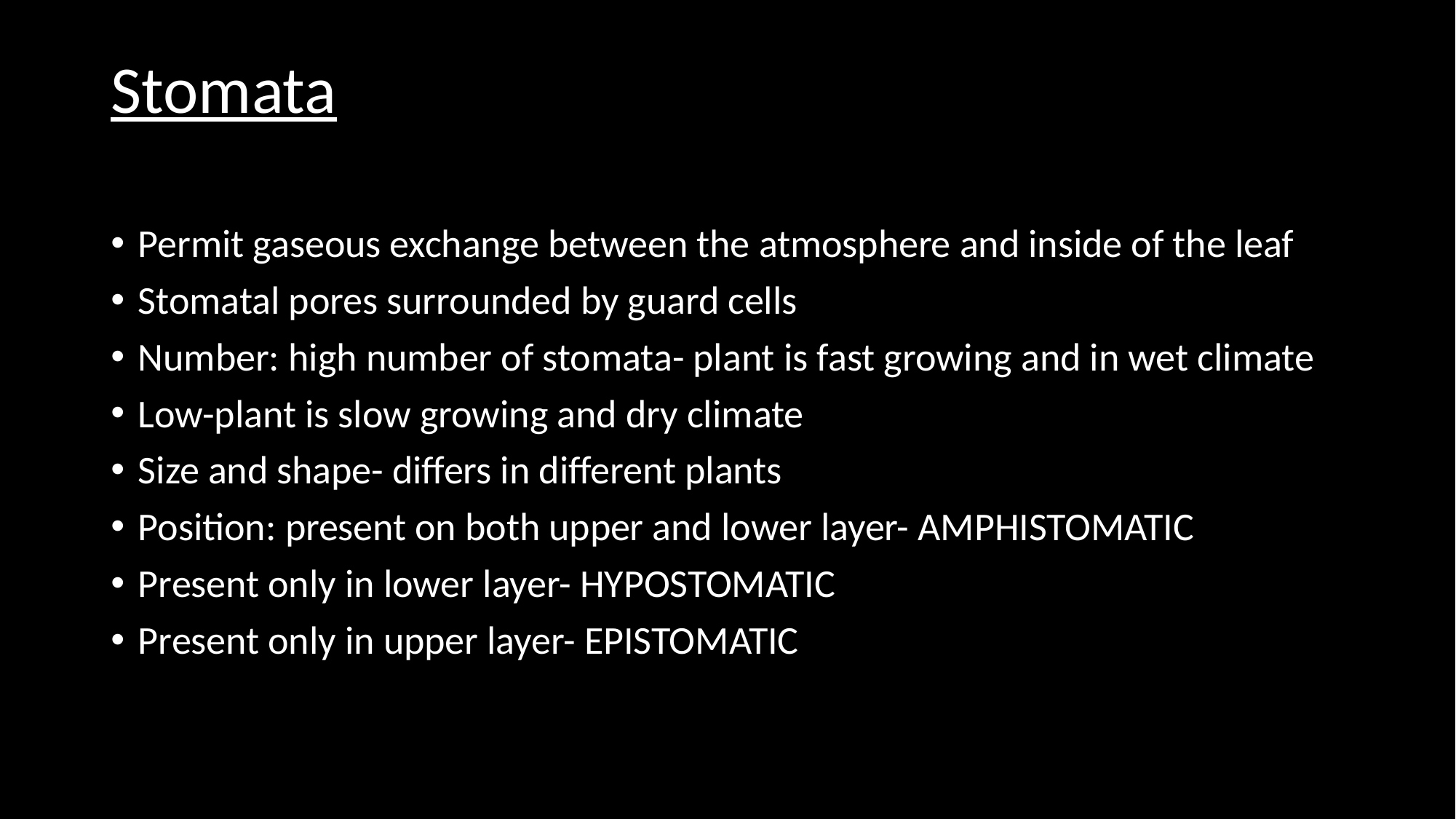

# Stomata
Permit gaseous exchange between the atmosphere and inside of the leaf
Stomatal pores surrounded by guard cells
Number: high number of stomata- plant is fast growing and in wet climate
Low-plant is slow growing and dry climate
Size and shape- differs in different plants
Position: present on both upper and lower layer- AMPHISTOMATIC
Present only in lower layer- HYPOSTOMATIC
Present only in upper layer- EPISTOMATIC